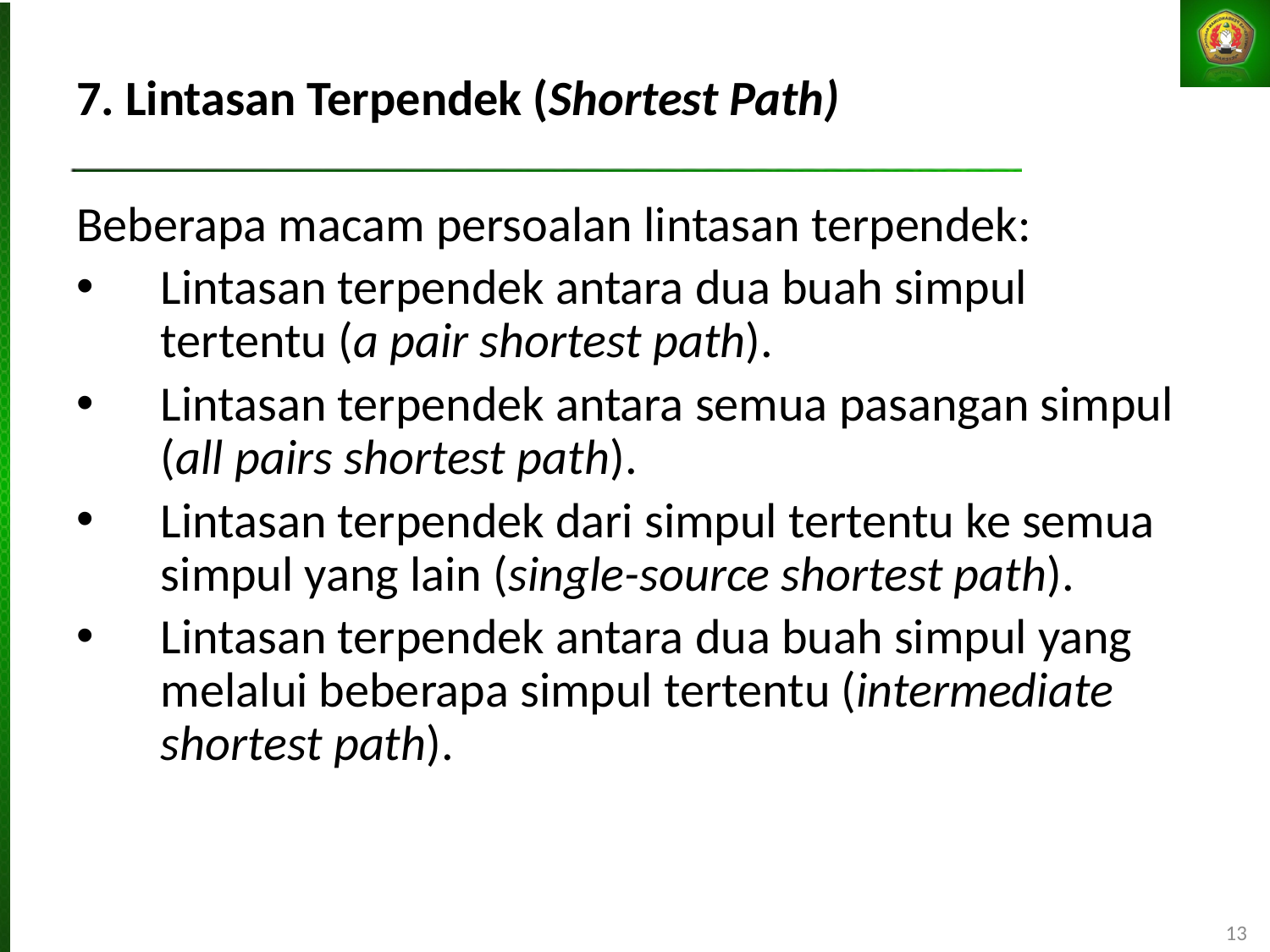

7. Lintasan Terpendek (Shortest Path)

Beberapa macam persoalan lintasan terpendek:
Lintasan terpendek antara dua buah simpul tertentu (a pair shortest path).
Lintasan terpendek antara semua pasangan simpul (all pairs shortest path).
Lintasan terpendek dari simpul tertentu ke semua simpul yang lain (single-source shortest path).
Lintasan terpendek antara dua buah simpul yang melalui beberapa simpul tertentu (intermediate shortest path).
13